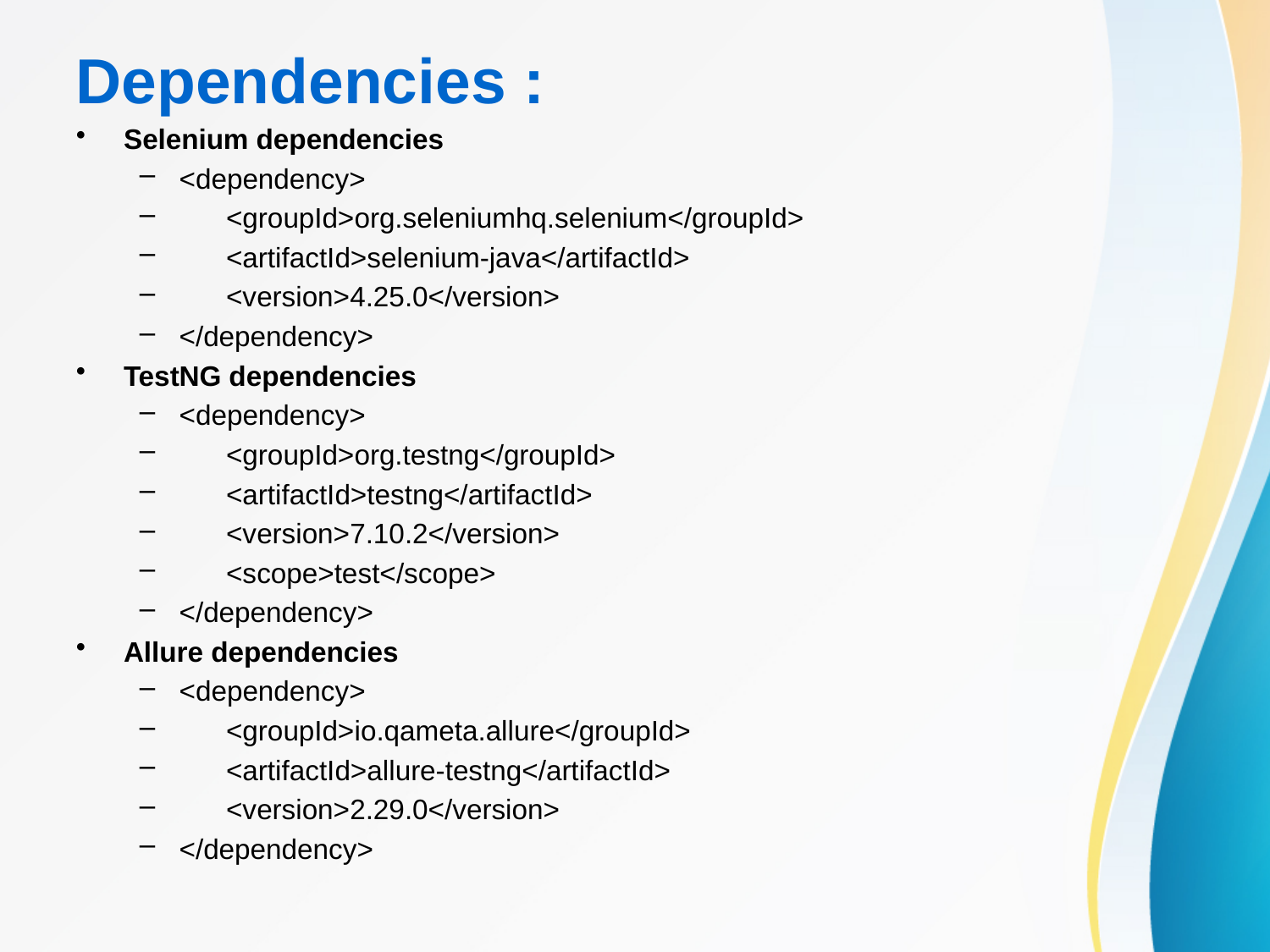

# Dependencies :
Selenium dependencies
<dependency>
      <groupId>org.seleniumhq.selenium</groupId>
      <artifactId>selenium-java</artifactId>
      <version>4.25.0</version>
</dependency>
TestNG dependencies
<dependency>
      <groupId>org.testng</groupId>
      <artifactId>testng</artifactId>
      <version>7.10.2</version>
      <scope>test</scope>
</dependency>
Allure dependencies
<dependency>
      <groupId>io.qameta.allure</groupId>
      <artifactId>allure-testng</artifactId>
      <version>2.29.0</version>
</dependency>